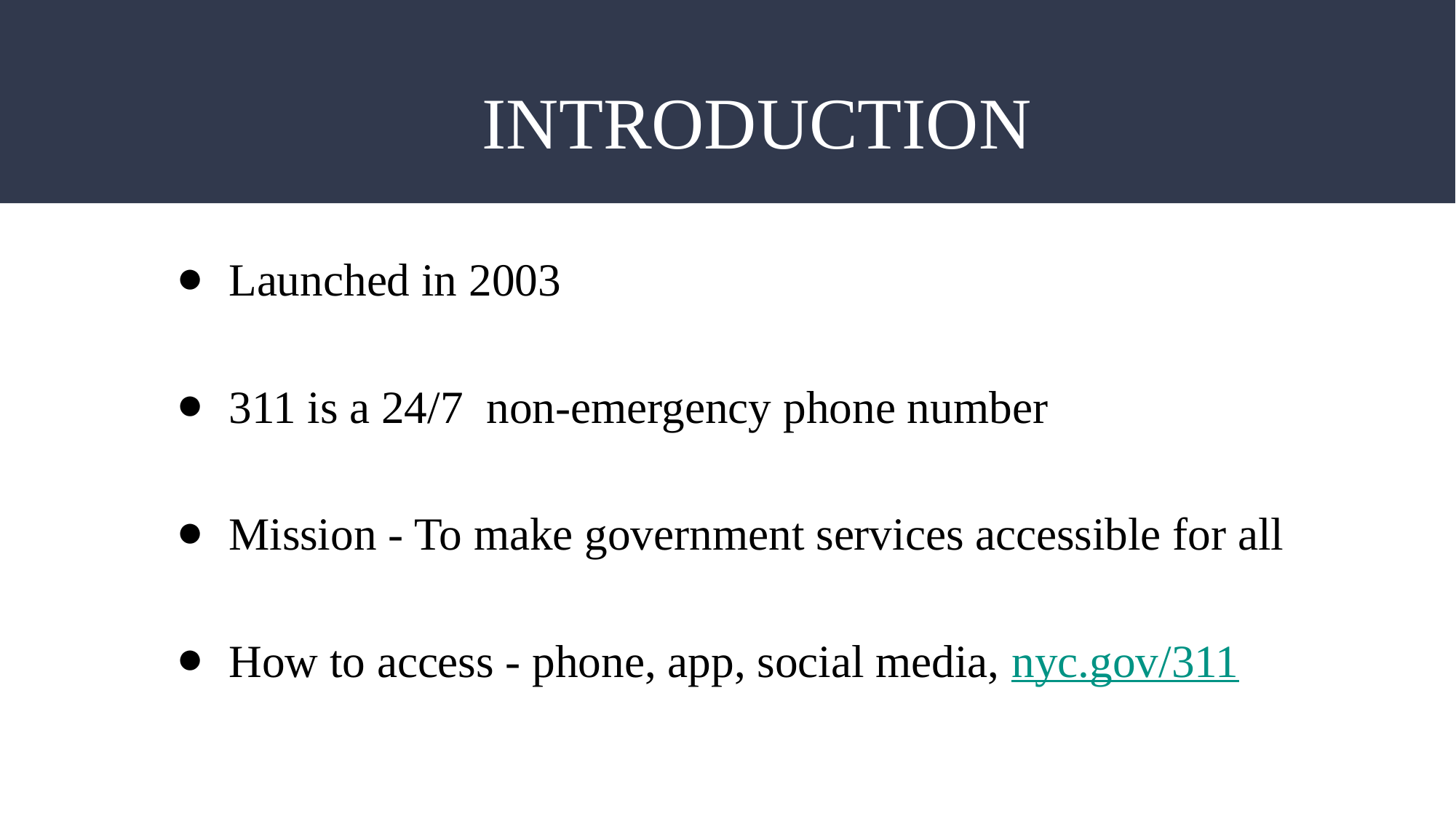

# INTRODUCTION

Launched in 2003

311 is a 24/7  non-emergency phone number

Mission - To make government services accessible for all

How to access - phone, app, social media, nyc.gov/311